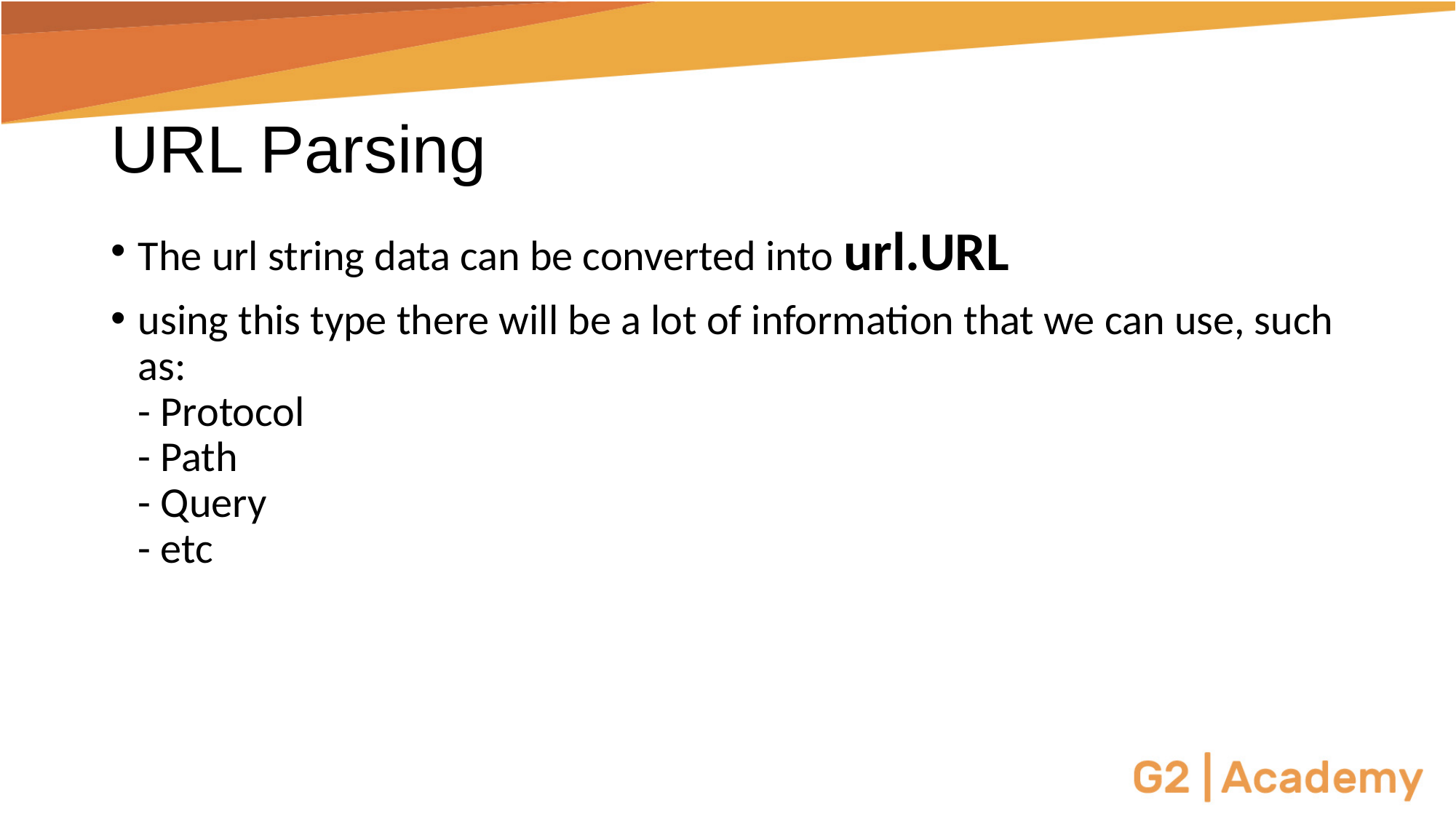

# URL Parsing
The url string data can be converted into url.URL
using this type there will be a lot of information that we can use, such as:
- Protocol
- Path
- Query
- etc